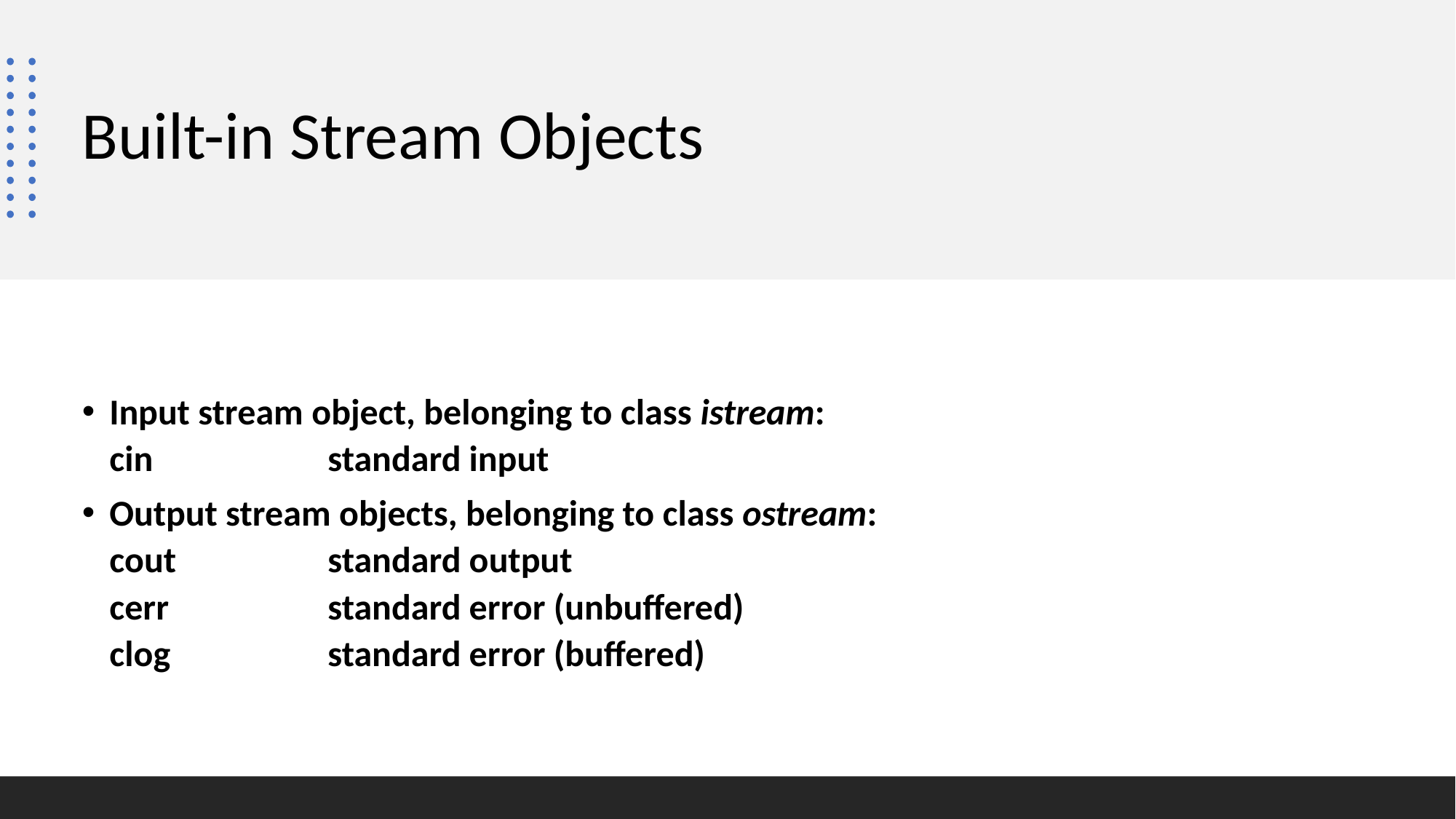

# Built-in Stream Objects

Input stream object, belonging to class istream:
cin		standard input
Output stream objects, belonging to class ostream:
cout		standard output
cerr		standard error (unbuffered)
clog		standard error (buffered)